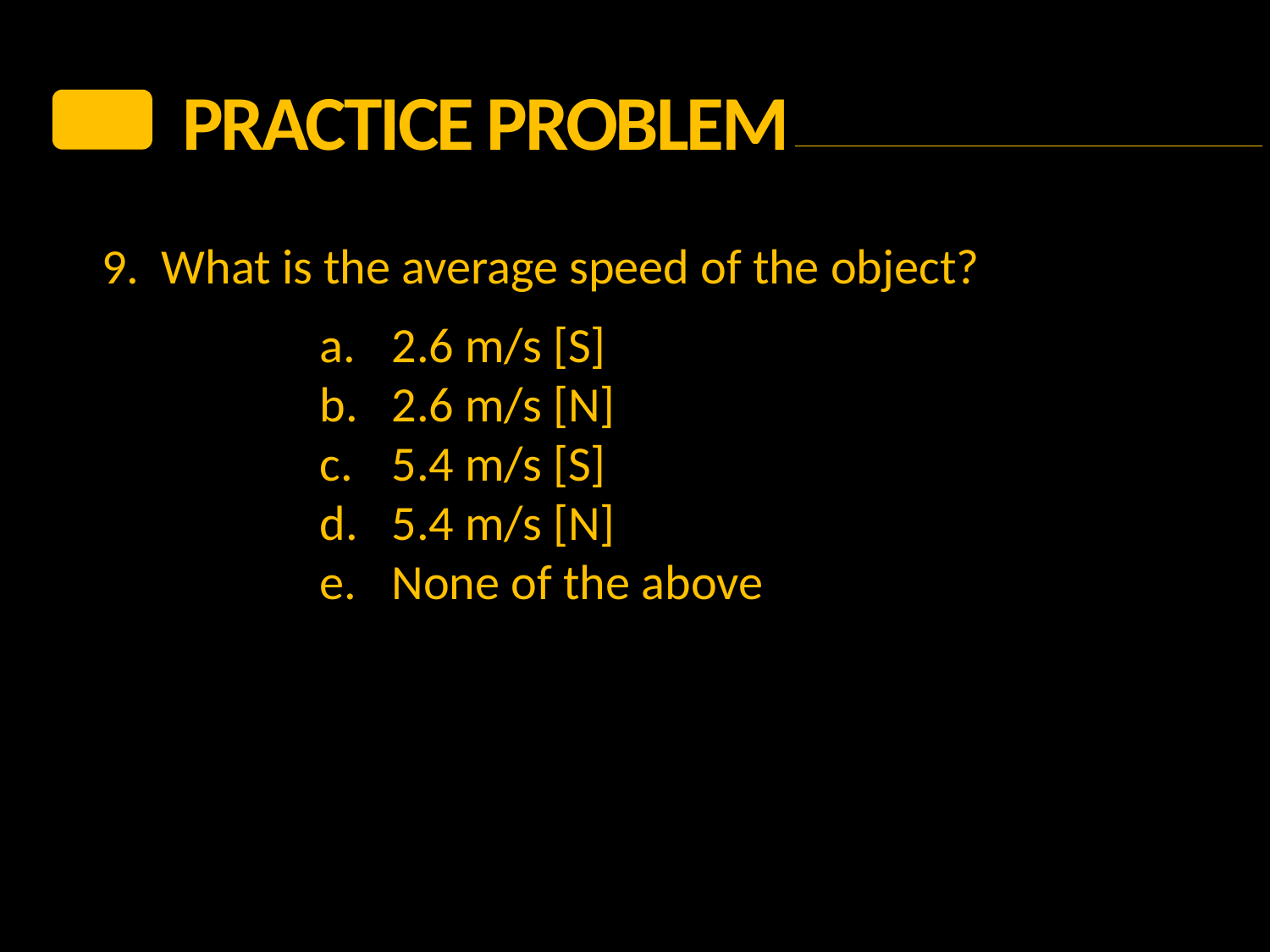

PRACTICE Problem

9.  What is the average speed of the object?
2.6 m/s [S]
2.6 m/s [N]
5.4 m/s [S]
5.4 m/s [N]
None of the above